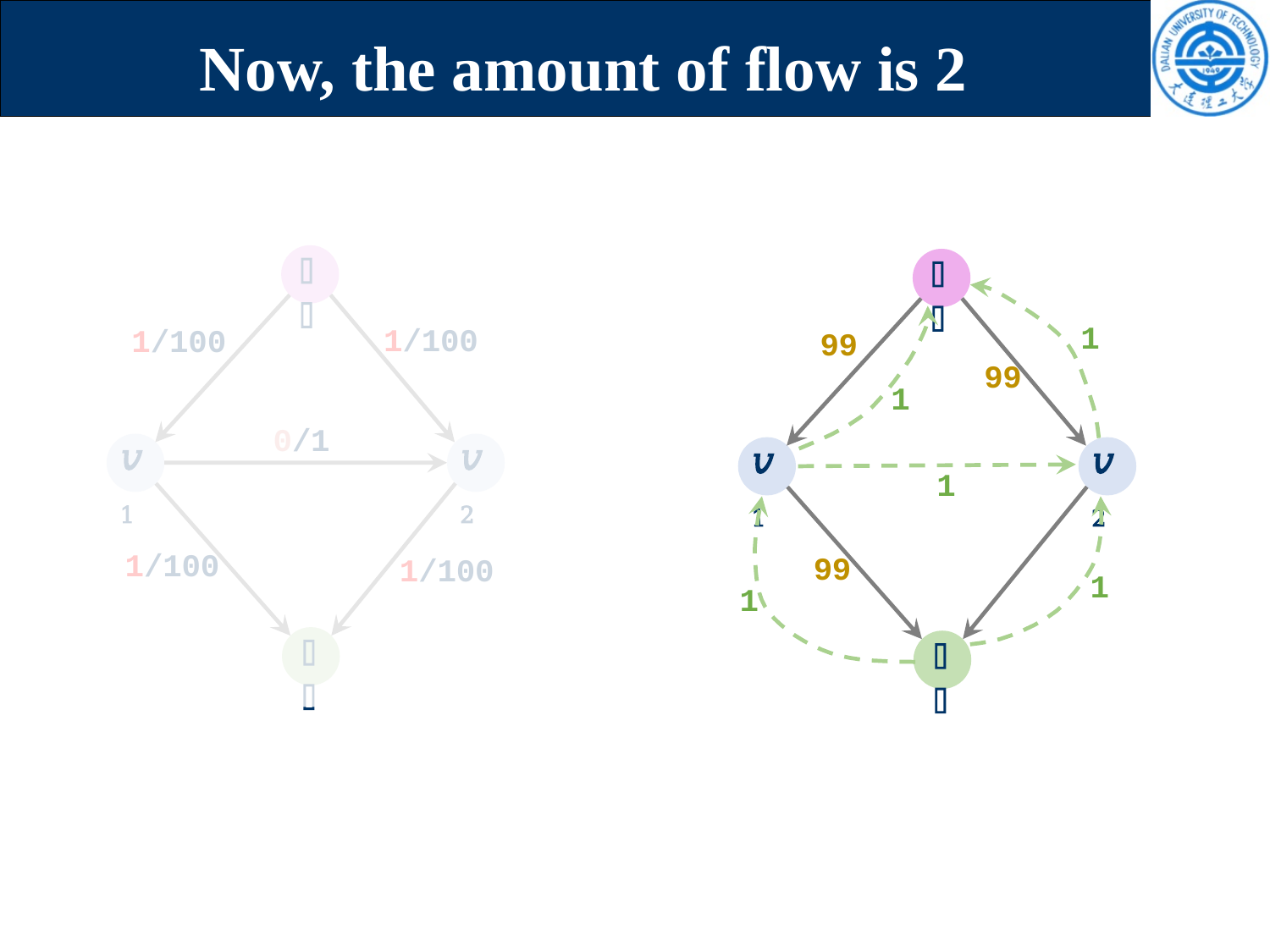

# Now, the amount of flow is 2

𝑠

𝑠

1
1/100
1/100
99
99
1
0/1
𝑣1
𝑣2

𝑣2
𝑣1

1

1/100
99
1/100
1
1
𝑡
𝑡